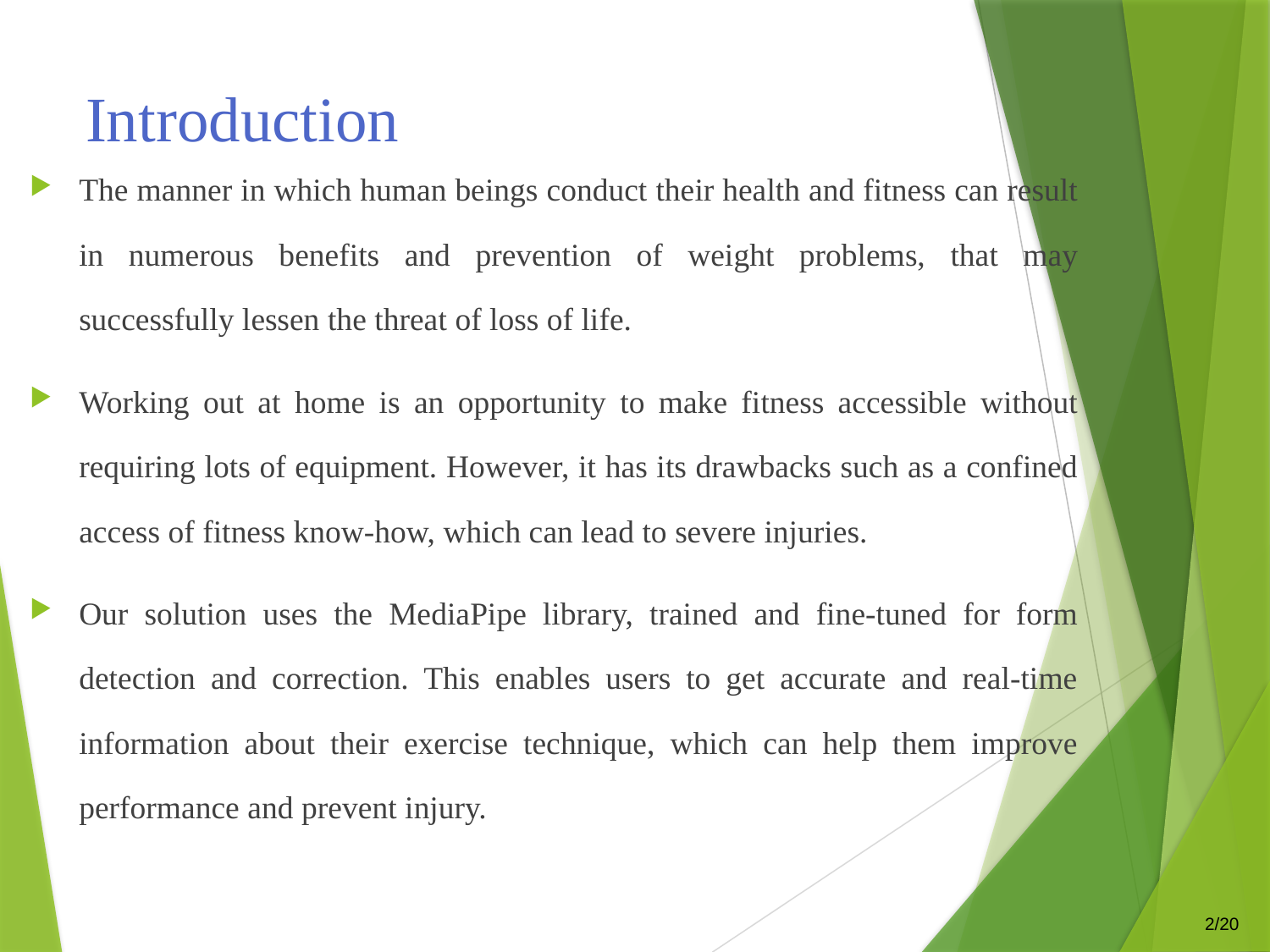

# Introduction
The manner in which human beings conduct their health and fitness can result in numerous benefits and prevention of weight problems, that may successfully lessen the threat of loss of life.
Working out at home is an opportunity to make fitness accessible without requiring lots of equipment. However, it has its drawbacks such as a confined access of fitness know-how, which can lead to severe injuries.
Our solution uses the MediaPipe library, trained and fine-tuned for form detection and correction. This enables users to get accurate and real-time information about their exercise technique, which can help them improve performance and prevent injury.

2/20